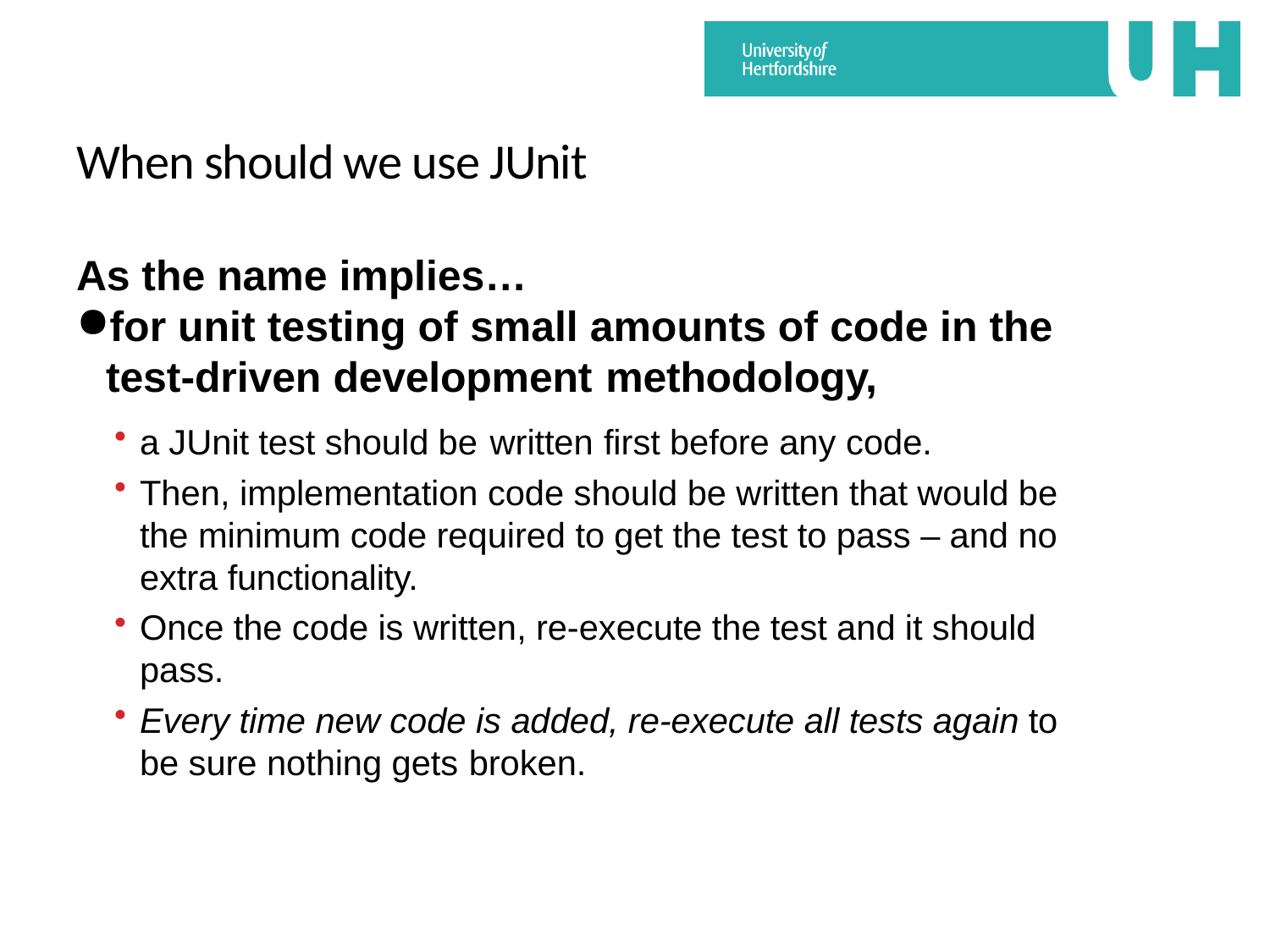

# When should we use JUnit
As the name implies…
for unit testing of small amounts of code in the test-driven development methodology,
a JUnit test should be written first before any code.
Then, implementation code should be written that would be the minimum code required to get the test to pass – and no extra functionality.
Once the code is written, re-execute the test and it should pass.
Every time new code is added, re-execute all tests again to be sure nothing gets broken.